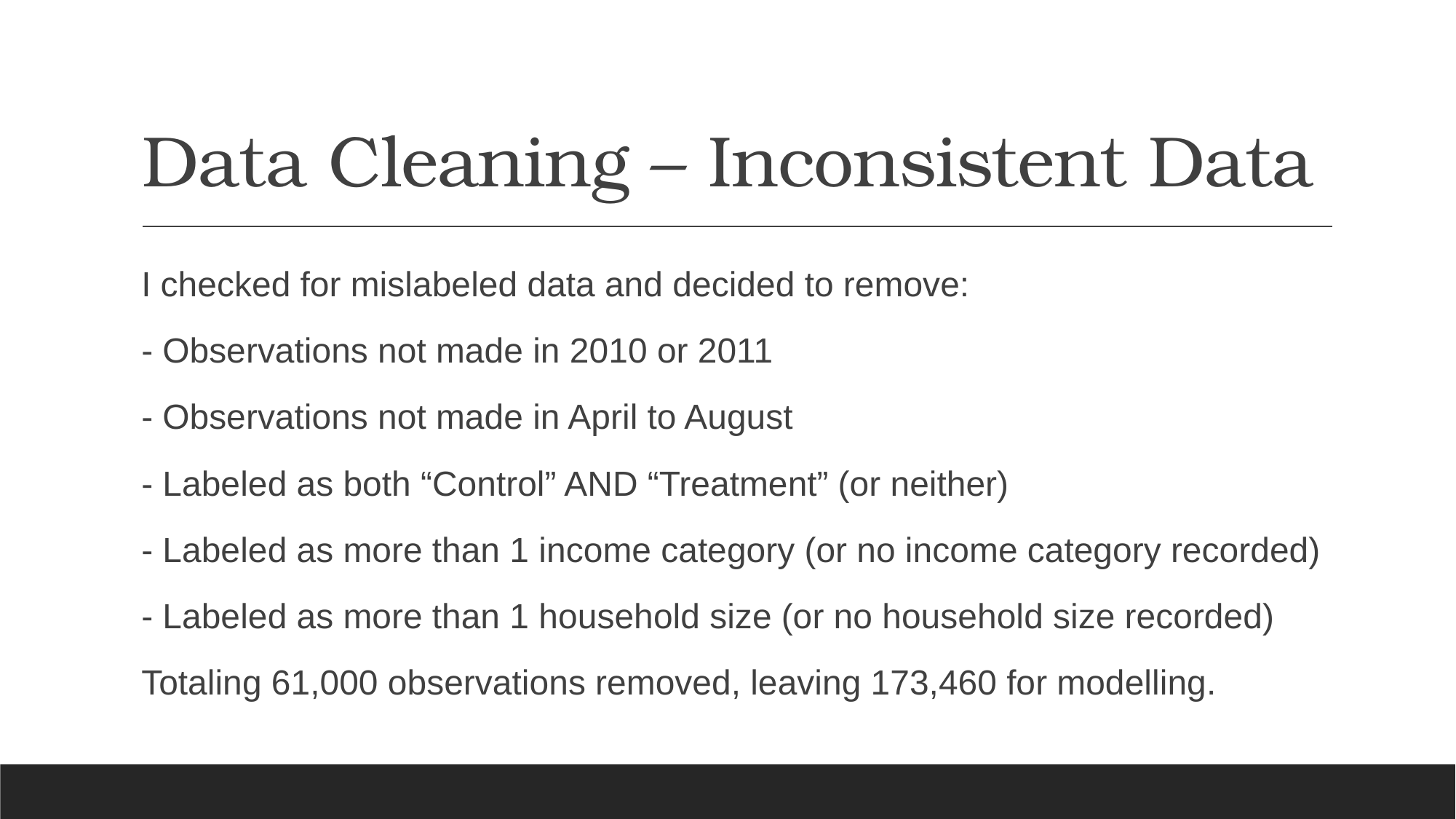

# Data Cleaning – Inconsistent Data
I checked for mislabeled data and decided to remove:
- Observations not made in 2010 or 2011
- Observations not made in April to August
- Labeled as both “Control” AND “Treatment” (or neither)
- Labeled as more than 1 income category (or no income category recorded)
- Labeled as more than 1 household size (or no household size recorded)
Totaling 61,000 observations removed, leaving 173,460 for modelling.